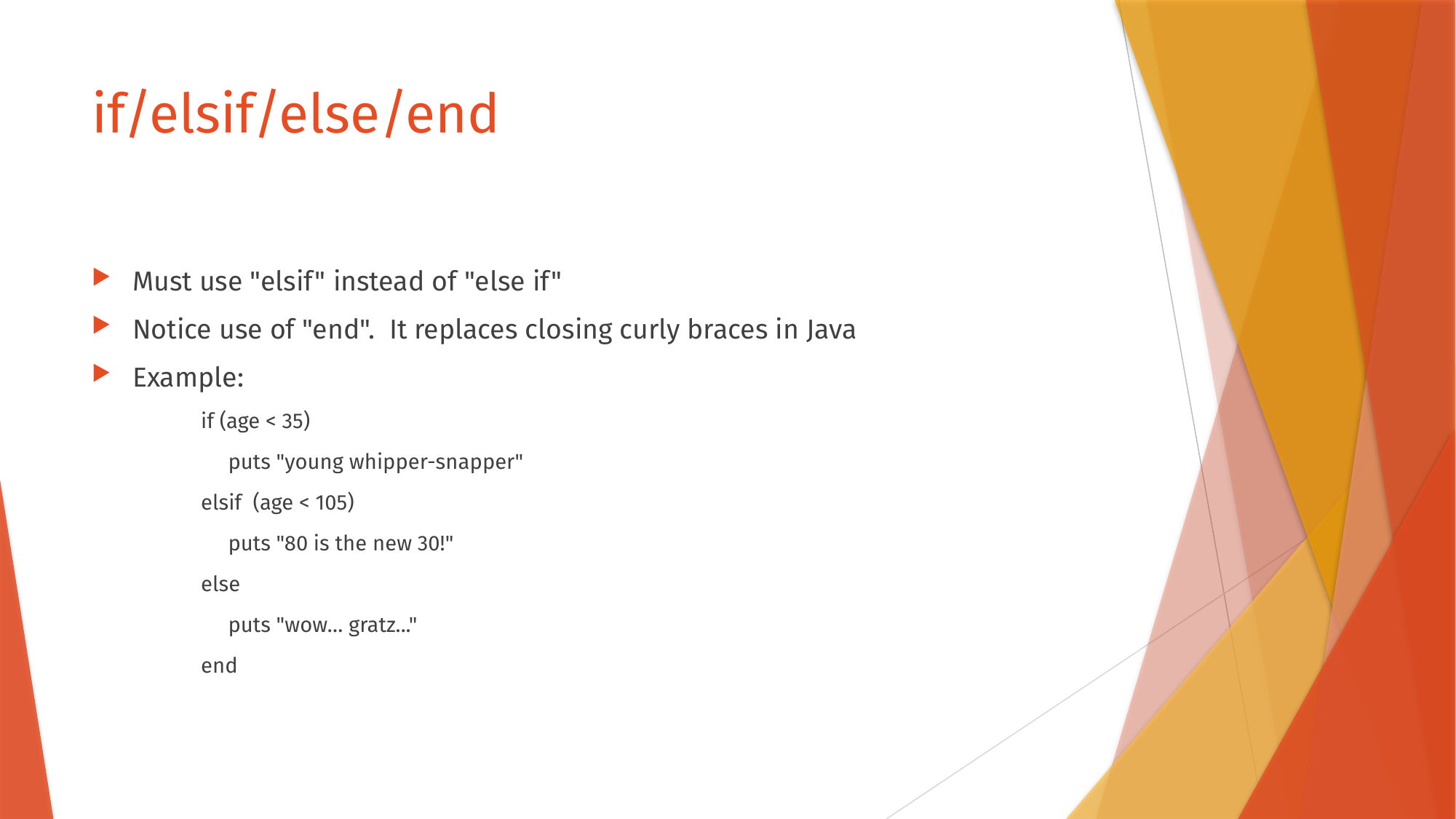

# if/elsif/else/end
Must use "elsif" instead of "else if"
Notice use of "end".  It replaces closing curly braces in Java
Example:
if (age < 35)
	puts "young whipper-snapper"
elsif  (age < 105)
	puts "80 is the new 30!"
else
	puts "wow… gratz..."
end